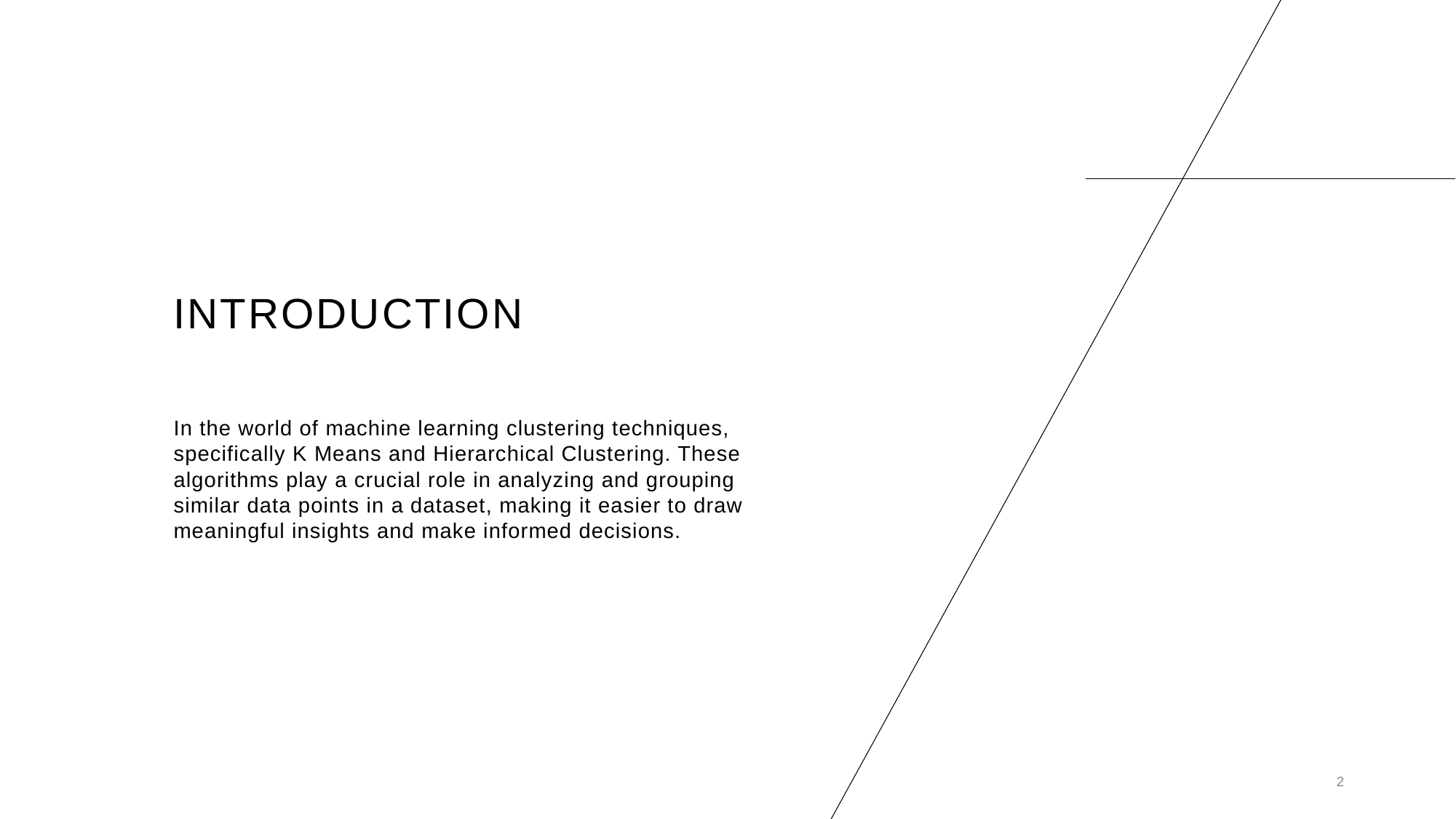

# INTRODUCTION
In the world of machine learning clustering techniques, specifically K Means and Hierarchical Clustering. These algorithms play a crucial role in analyzing and grouping similar data points in a dataset, making it easier to draw meaningful insights and make informed decisions.
2